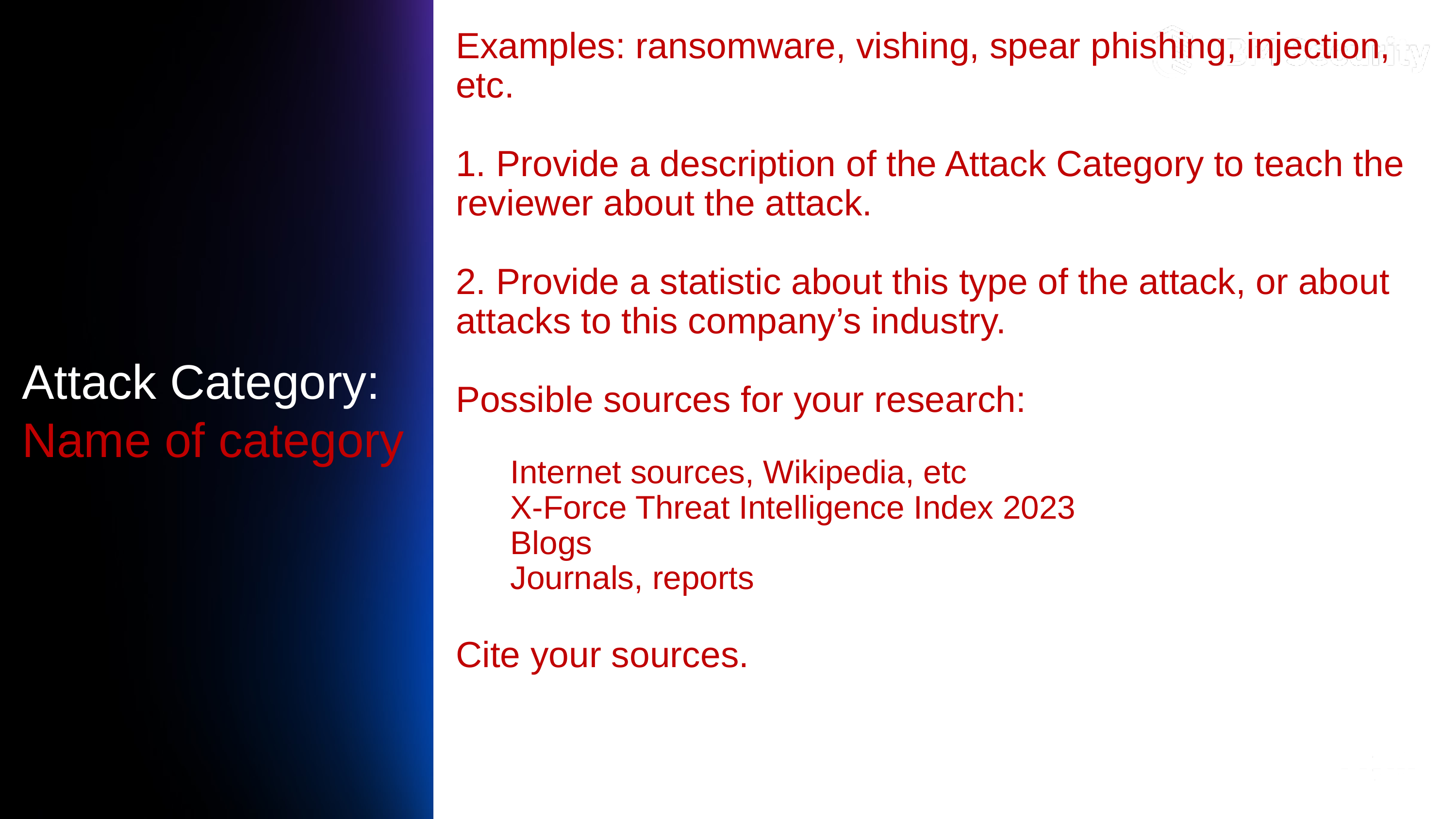

Examples: ransomware, vishing, spear phishing, injection, etc.
1. Provide a description of the Attack Category to teach the reviewer about the attack.

2. Provide a statistic about this type of the attack, or about attacks to this company’s industry.
Possible sources for your research:
Internet sources, Wikipedia, etc
X-Force Threat Intelligence Index 2023
Blogs
Journals, reports
Cite your sources.
#
Attack Category:
Name of category